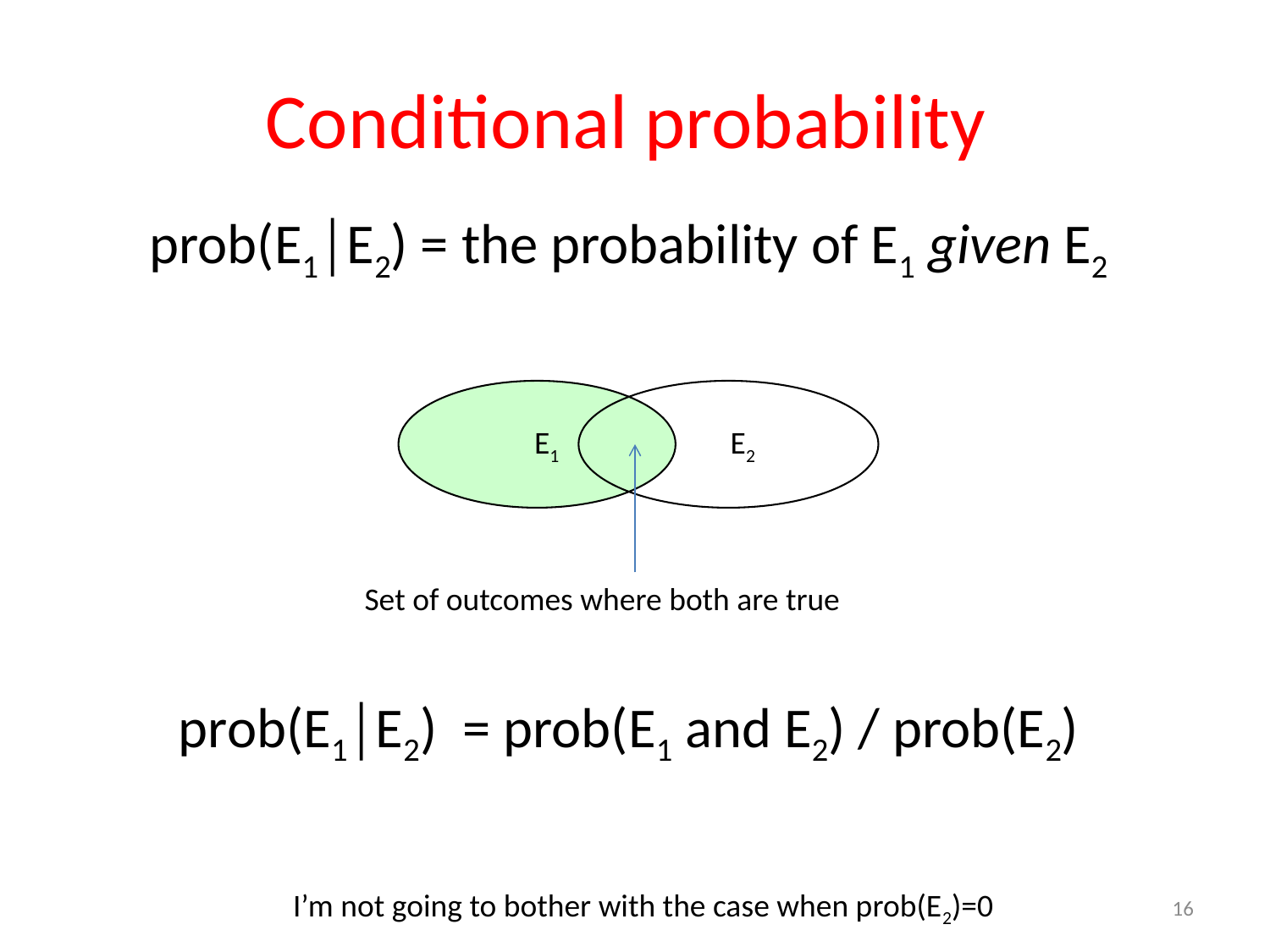

# Conditional probability
prob(E1│E2) = the probability of E1 given E2

prob(E1│E2)  = prob(E1 and E2) / prob(E2)

   E1
     E2
Set of outcomes where both are true
I’m not going to bother with the case when prob(E2)=0
16